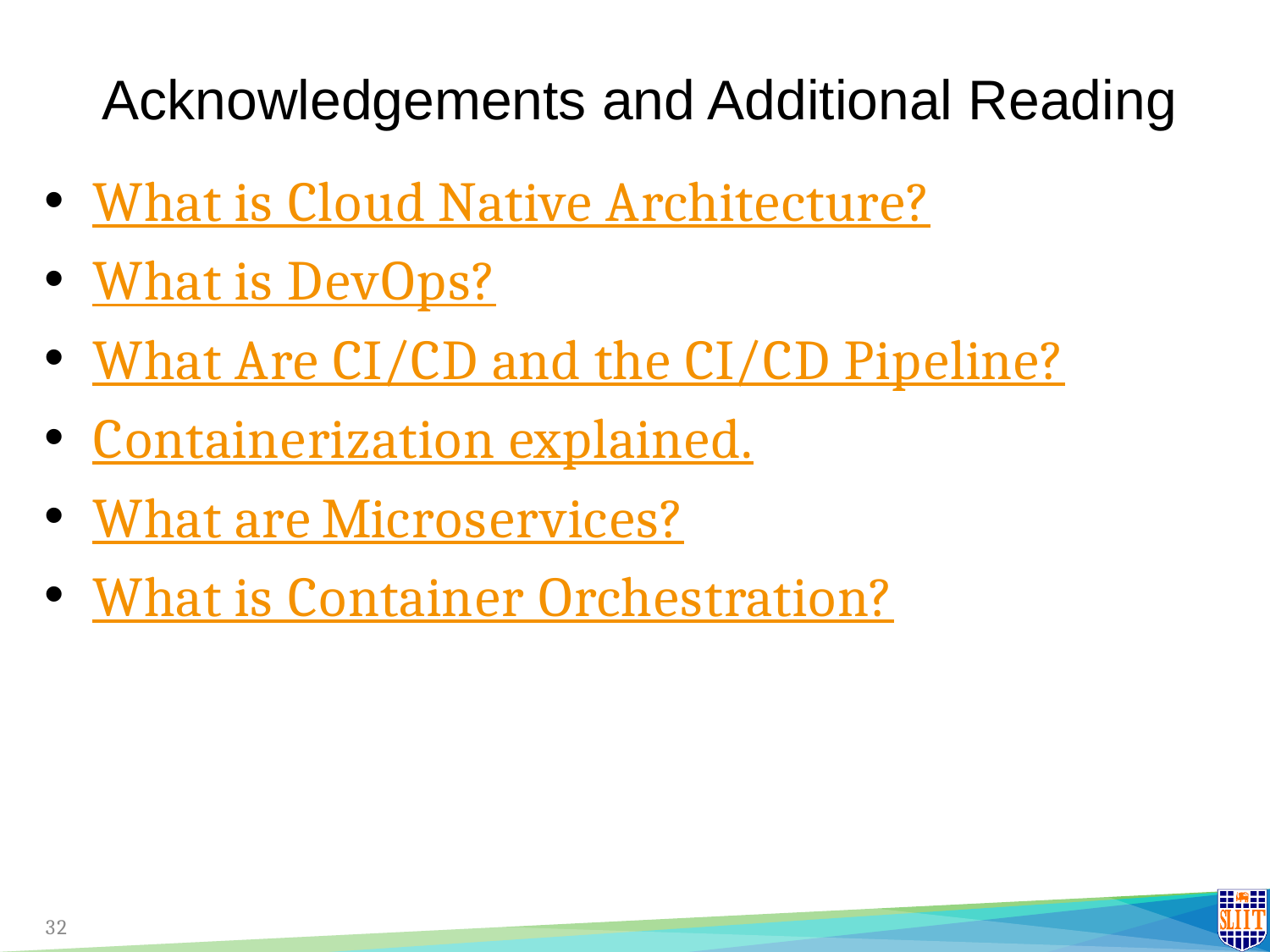

# Acknowledgements and Additional Reading
What is Cloud Native Architecture?
What is DevOps?
What Are CI/CD and the CI/CD Pipeline?
Containerization explained.
What are Microservices?
What is Container Orchestration?

32